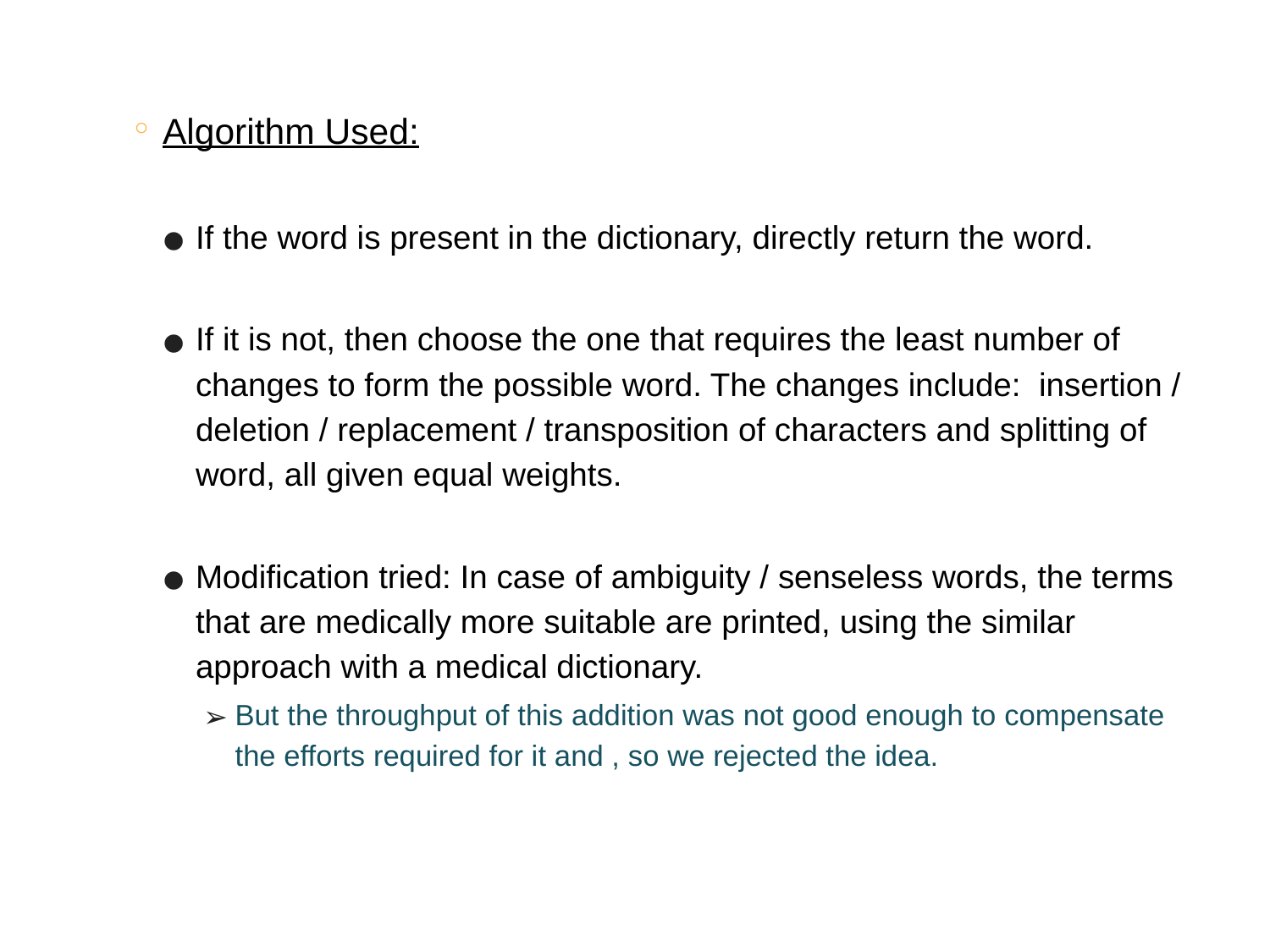

#
Algorithm Used:

If the word is present in the dictionary, directly return the word.

If it is not, then choose the one that requires the least number of changes to form the possible word. The changes include:  insertion / deletion / replacement / transposition of characters and splitting of word, all given equal weights.

Modification tried: In case of ambiguity / senseless words, the terms that are medically more suitable are printed, using the similar approach with a medical dictionary.
But the throughput of this addition was not good enough to compensate the efforts required for it and , so we rejected the idea.